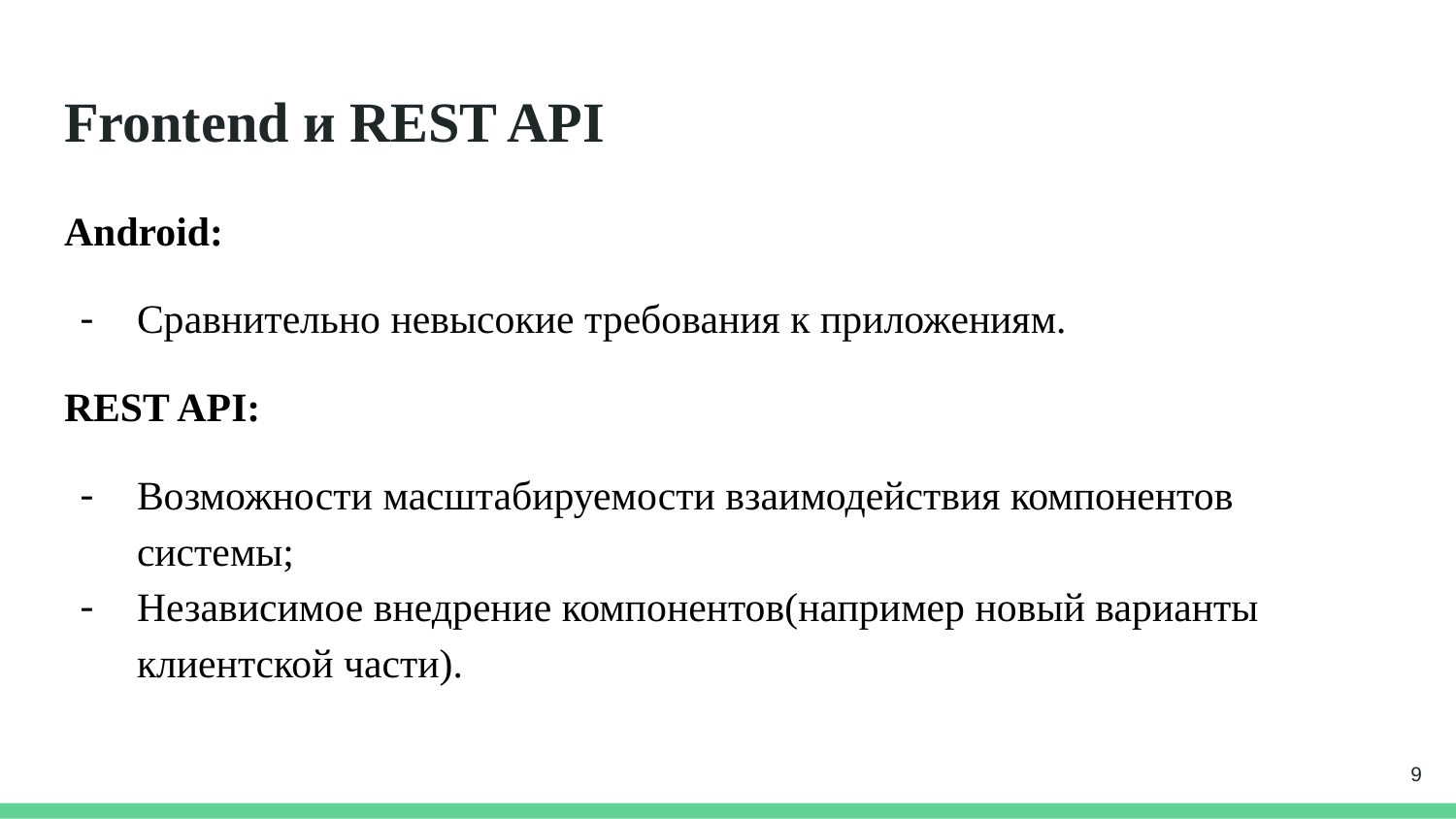

# Frontend и REST API
Android:
Сравнительно невысокие требования к приложениям.
REST API:
Возможности масштабируемости взаимодействия компонентов системы;
Независимое внедрение компонентов(например новый варианты клиентской части).
9